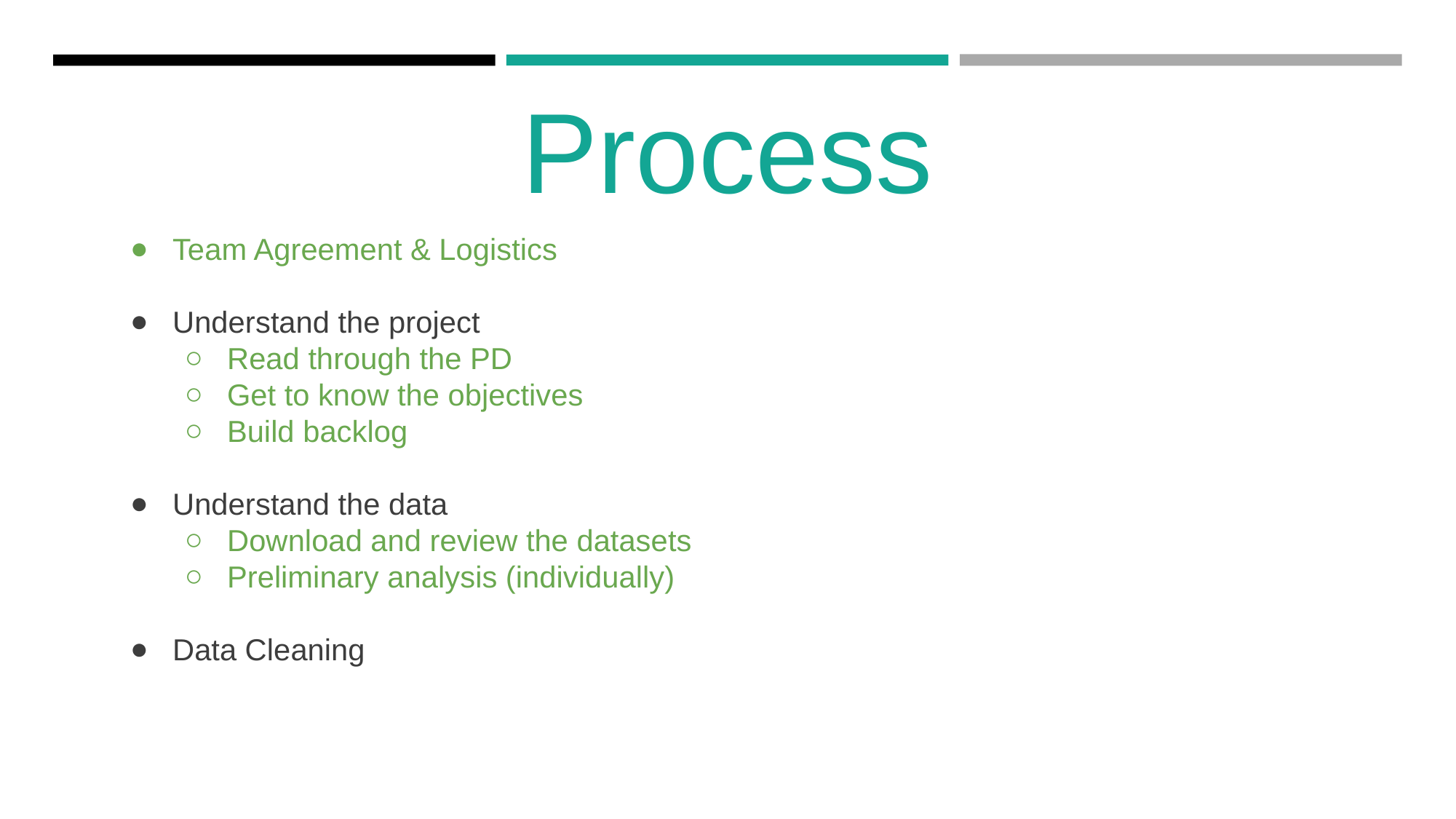

Process
Team Agreement & Logistics

Understand the project
Read through the PD
Get to know the objectives
Build backlog

Understand the data
Download and review the datasets
Preliminary analysis (individually)

Data Cleaning